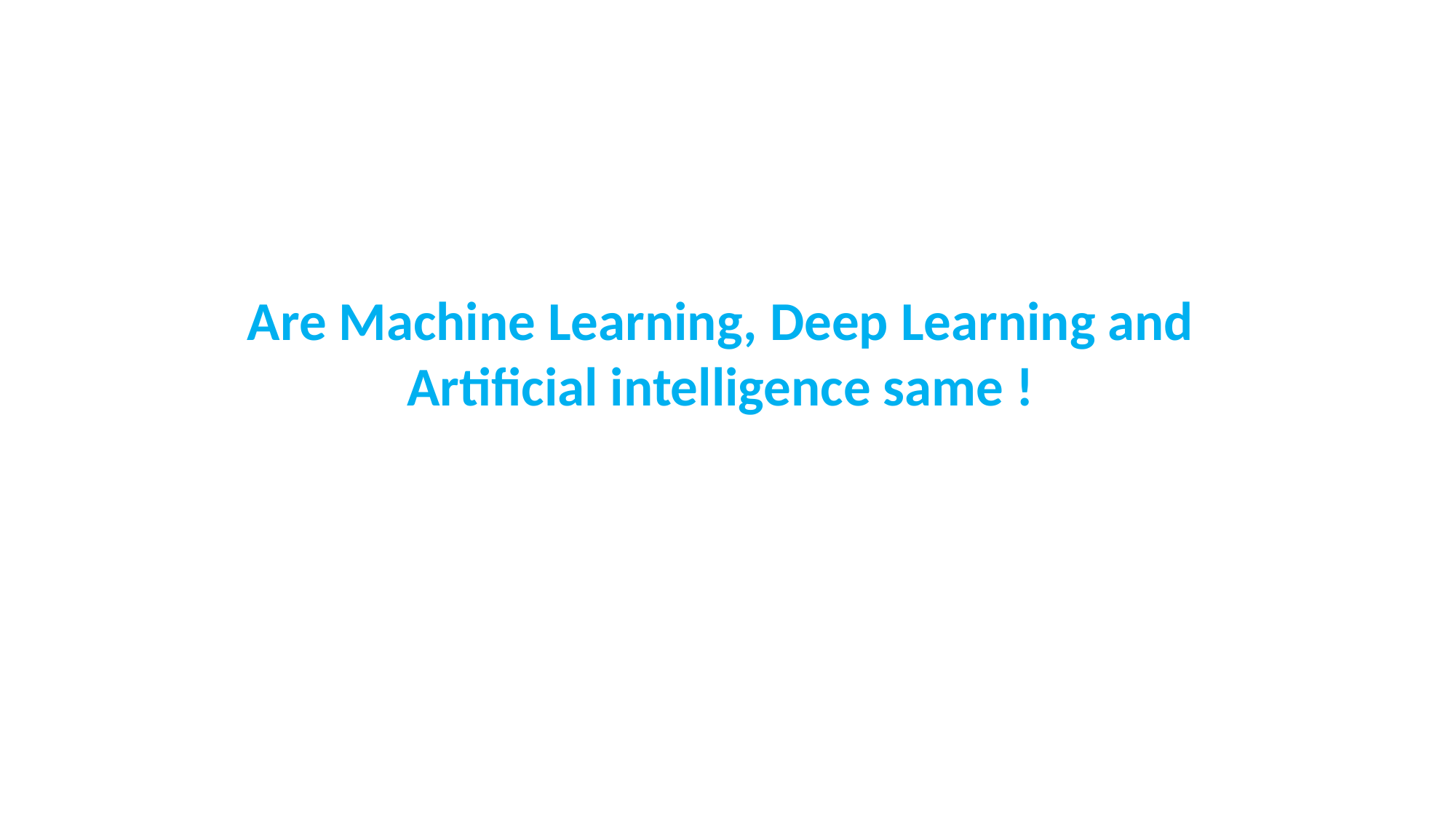

Are Machine Learning, Deep Learning and Artificial intelligence same !